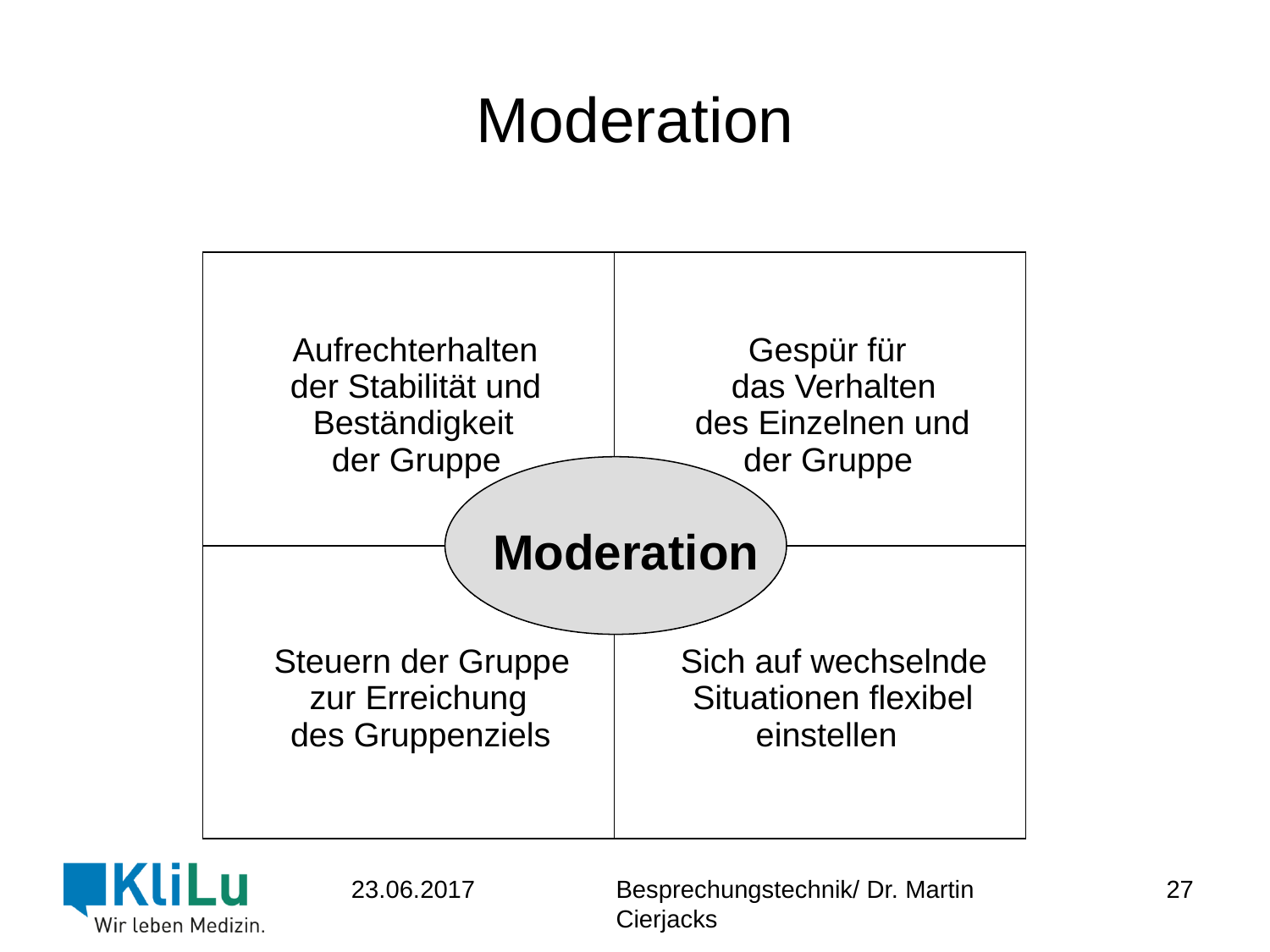

# Moderation

Aufrechterhalten
Gespür für
der Stabilität und
das Verhalten
Beständigkeit
des Einzelnen und
der Gruppe
der Gruppe

Moderation

Steuern der Gruppe
Sich auf wechselnde
zur Erreichung
Situationen flexibel
des Gruppenziels
einstellen
27
23.06.2017
Besprechungstechnik/ Dr. Martin Cierjacks